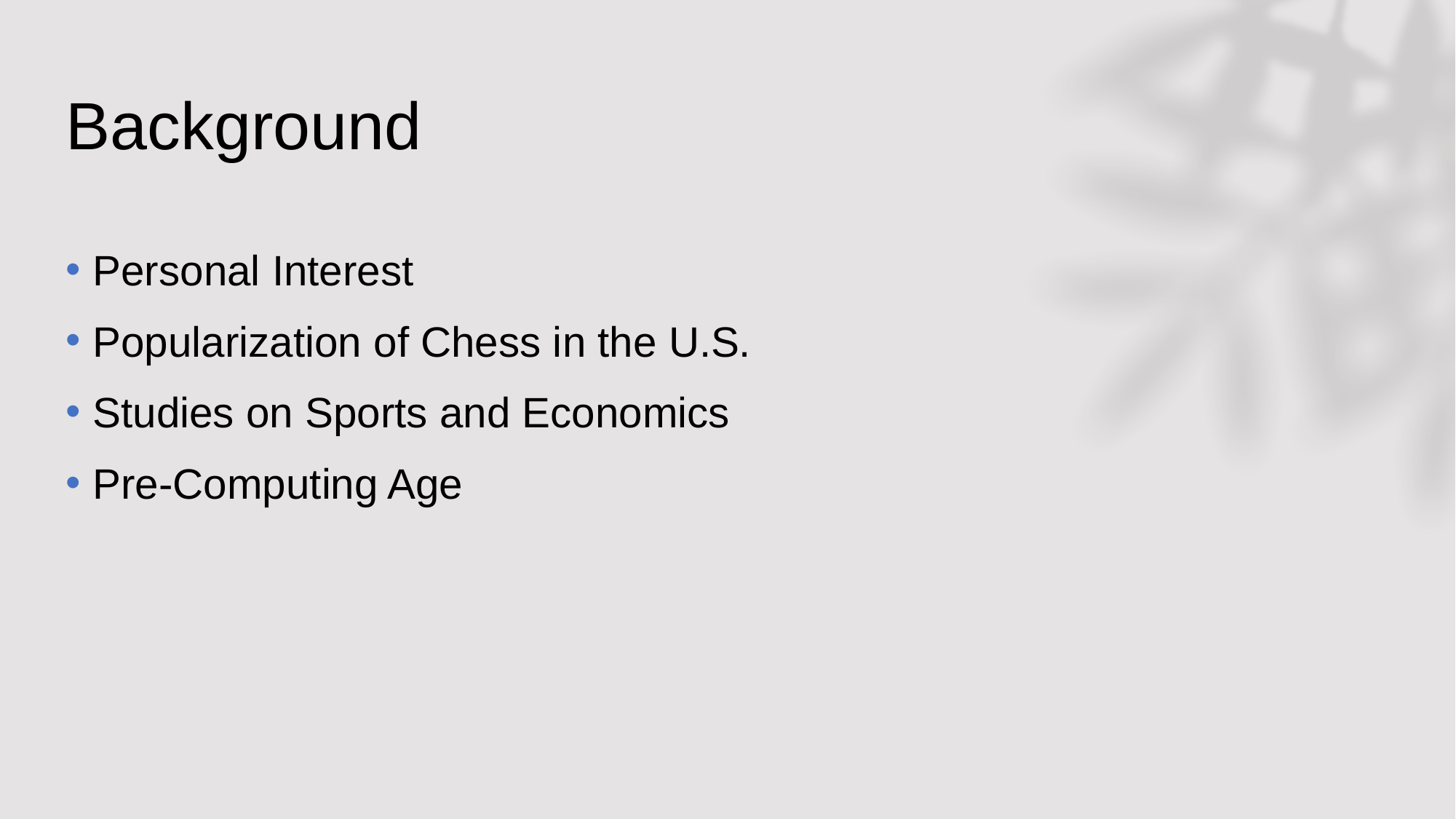

# Background
Personal Interest
Popularization of Chess in the U.S.
Studies on Sports and Economics
Pre-Computing Age